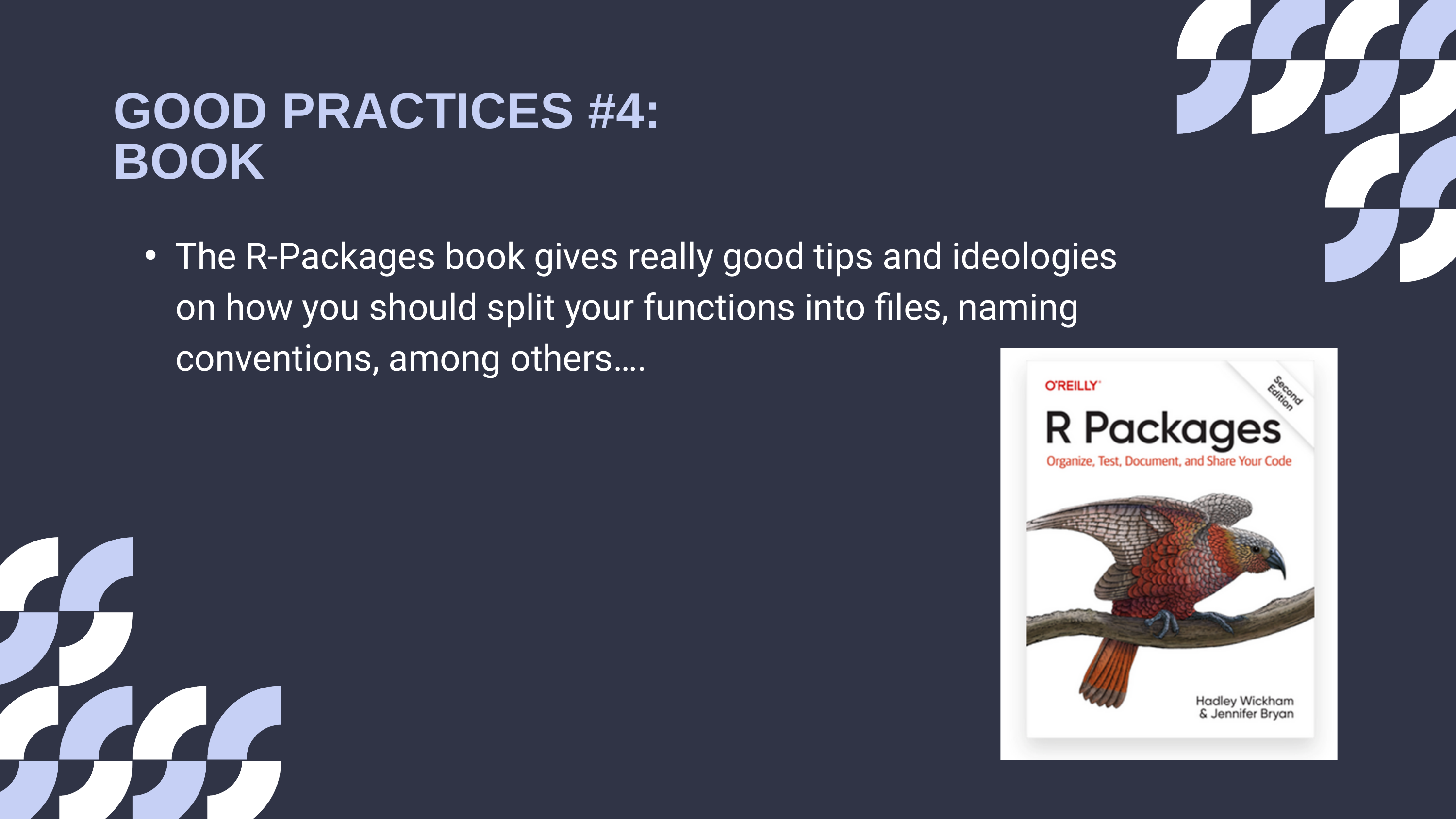

GOOD PRACTICES #4:
BOOK

The R-Packages book gives really good tips and ideologies on how you should split your functions into files, naming conventions, among others….